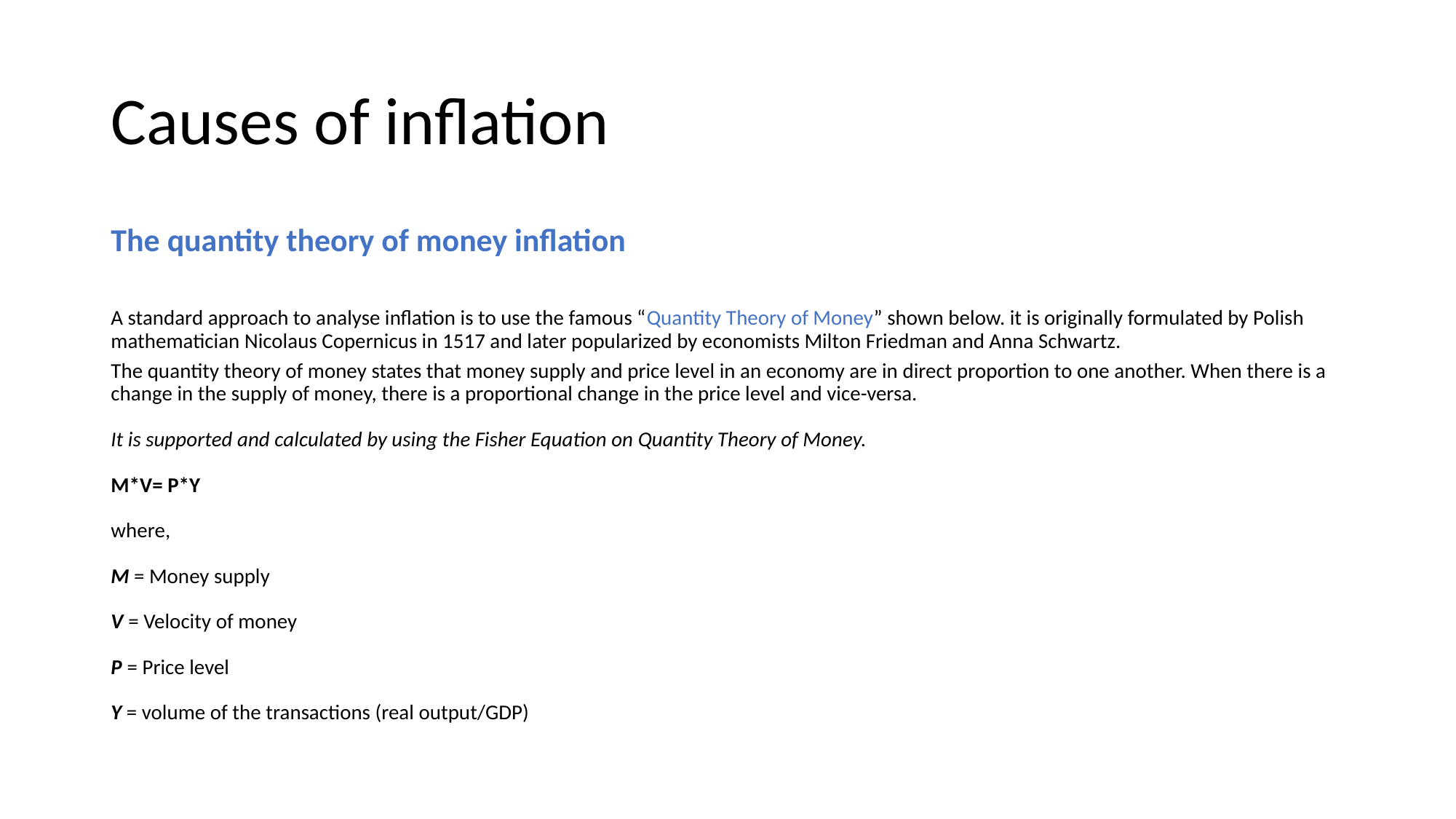

# Causes of inflation
The quantity theory of money inflation

A standard approach to analyse inflation is to use the famous “Quantity Theory of Money” shown below. it is originally formulated by Polish mathematician Nicolaus Copernicus in 1517 and later popularized by economists Milton Friedman and Anna Schwartz.
The quantity theory of money states that money supply and price level in an economy are in direct proportion to one another. When there is a change in the supply of money, there is a proportional change in the price level and vice-versa.
It is supported and calculated by using the Fisher Equation on Quantity Theory of Money.
M*V= P*Y
where,
M = Money supply
V = Velocity of money
P = Price level
Y = volume of the transactions (real output/GDP)